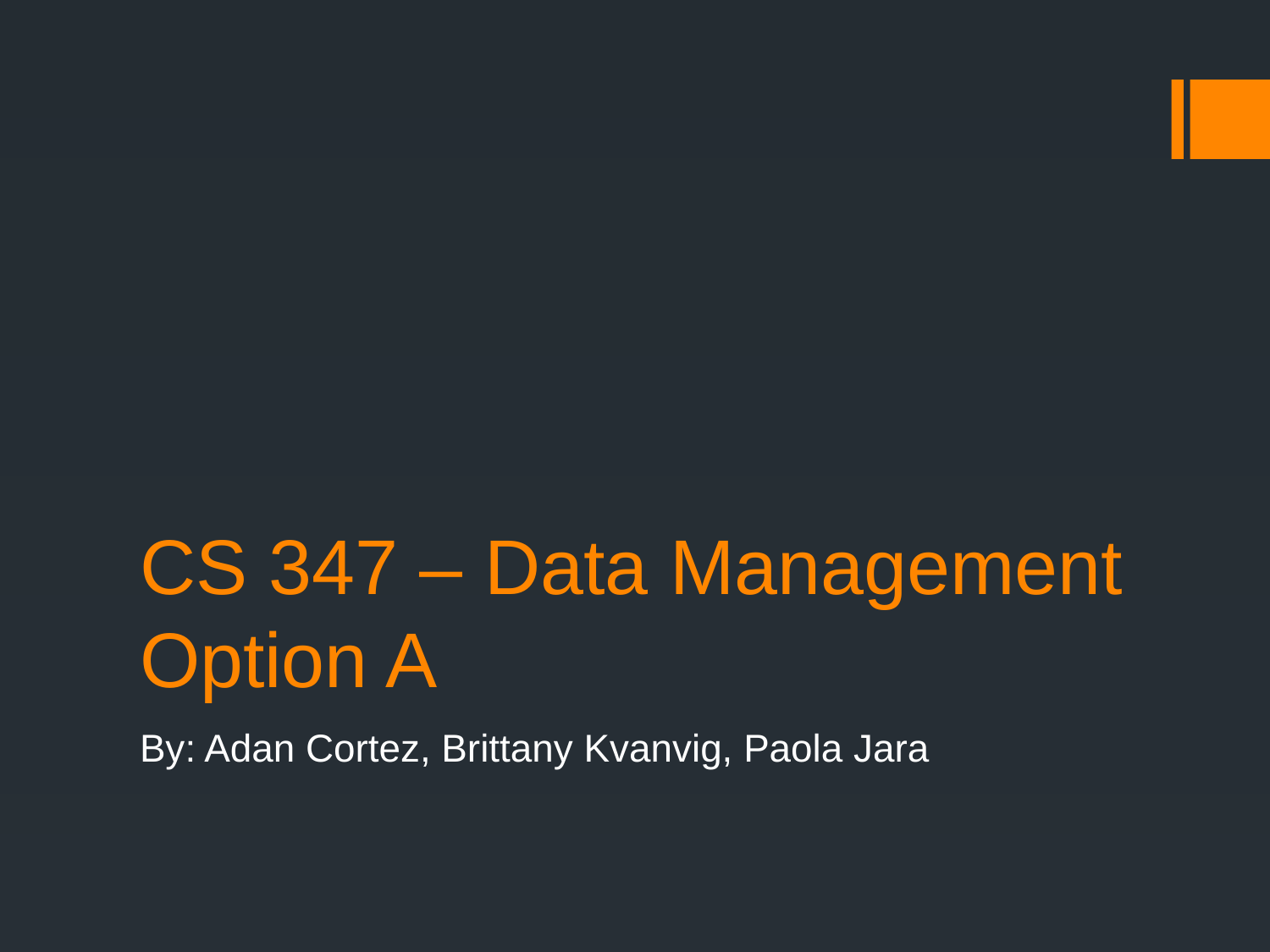

# CS 347 – Data Management Option A
By: Adan Cortez, Brittany Kvanvig, Paola Jara